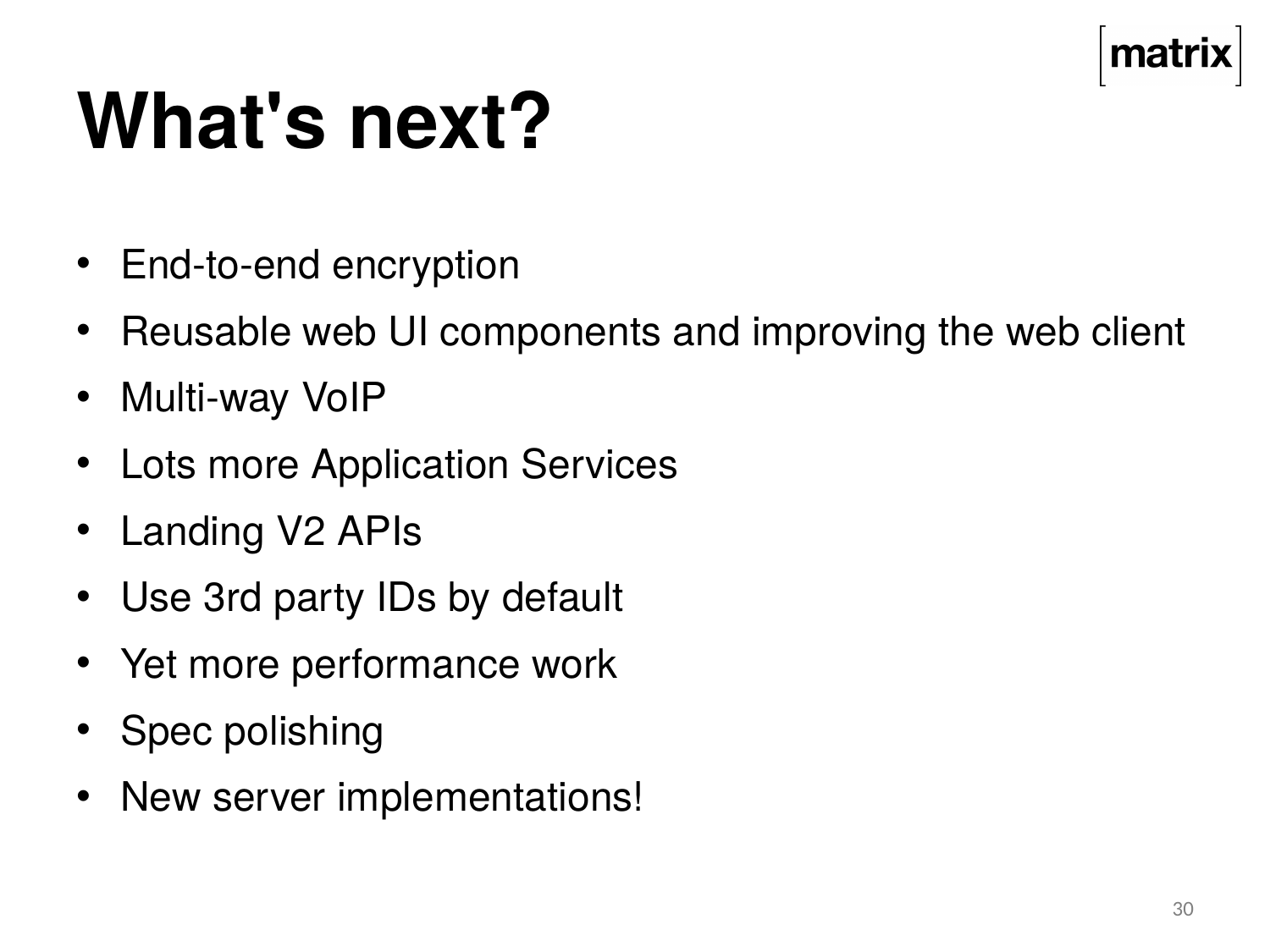

# What's next?
End-to-end encryption
Reusable web UI components and improving the web client
Multi-way VoIP
Lots more Application Services
Landing V2 APIs
Use 3rd party IDs by default
Yet more performance work
Spec polishing
New server implementations!
30